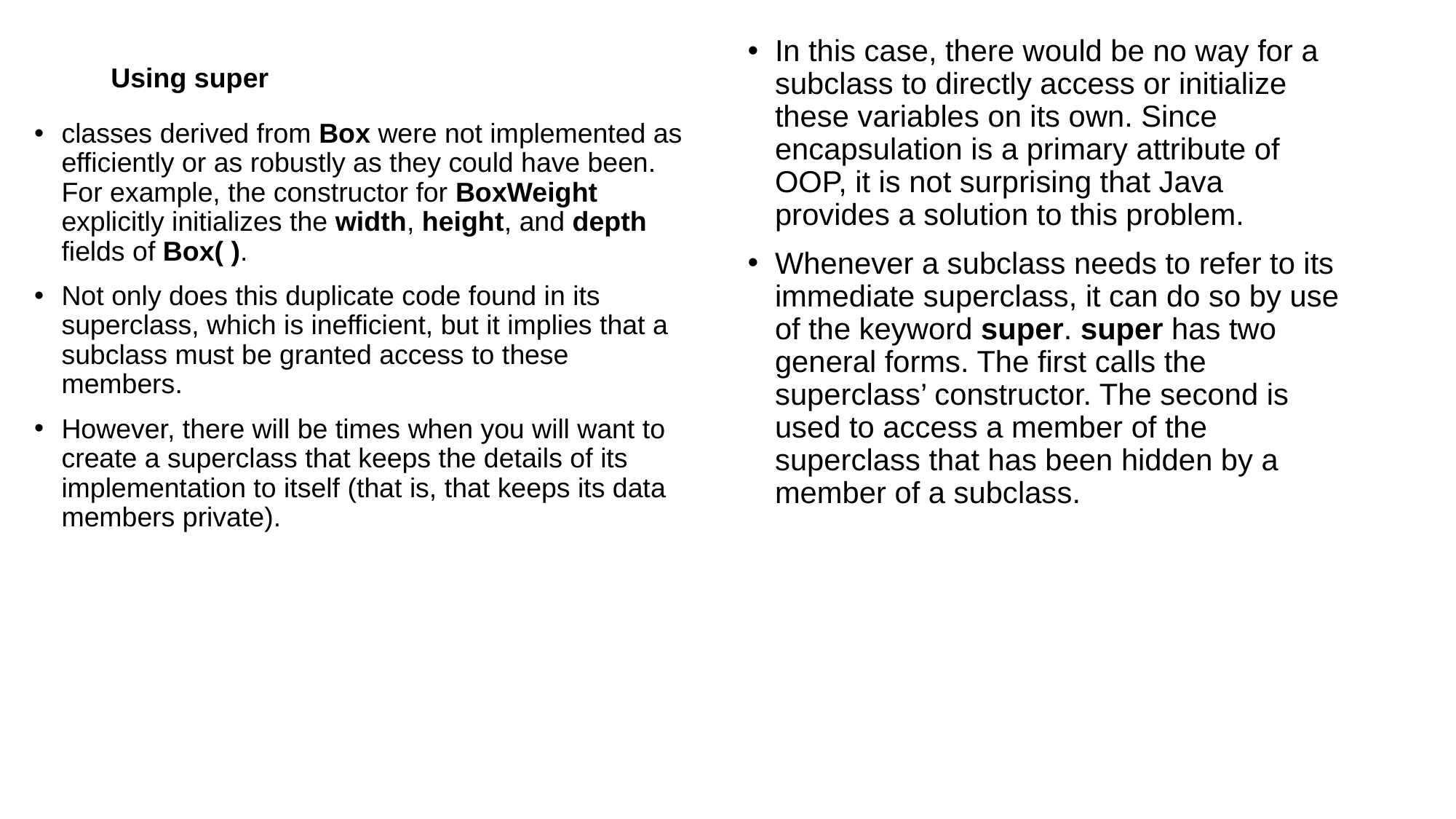

In this case, there would be no way for a subclass to directly access or initialize these variables on its own. Since encapsulation is a primary attribute of OOP, it is not surprising that Java provides a solution to this problem.
Whenever a subclass needs to refer to its immediate superclass, it can do so by use of the keyword super. super has two general forms. The first calls the superclass’ constructor. The second is used to access a member of the superclass that has been hidden by a member of a subclass.
# Using super
classes derived from Box were not implemented as efficiently or as robustly as they could have been. For example, the constructor for BoxWeight explicitly initializes the width, height, and depth fields of Box( ).
Not only does this duplicate code found in its superclass, which is inefficient, but it implies that a subclass must be granted access to these members.
However, there will be times when you will want to create a superclass that keeps the details of its implementation to itself (that is, that keeps its data members private).